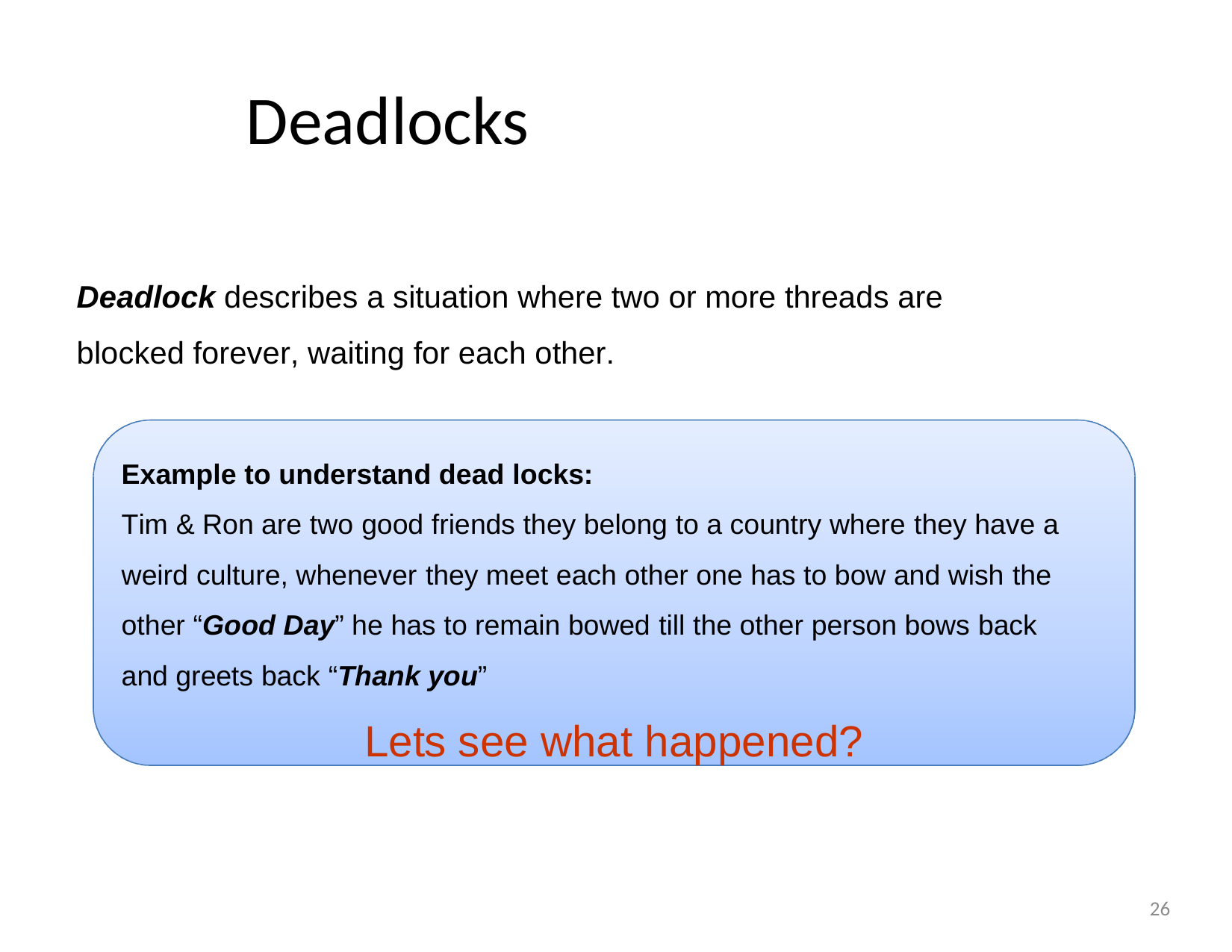

# Deadlocks
Deadlock describes a situation where two or more threads are blocked forever, waiting for each other.

Example to understand dead locks:
Tim & Ron are two good friends they belong to a country where they have a weird culture, whenever they meet each other one has to bow and wish the other “Good Day” he has to remain bowed till the other person bows back and greets back “Thank you”
Lets see what happened?

26